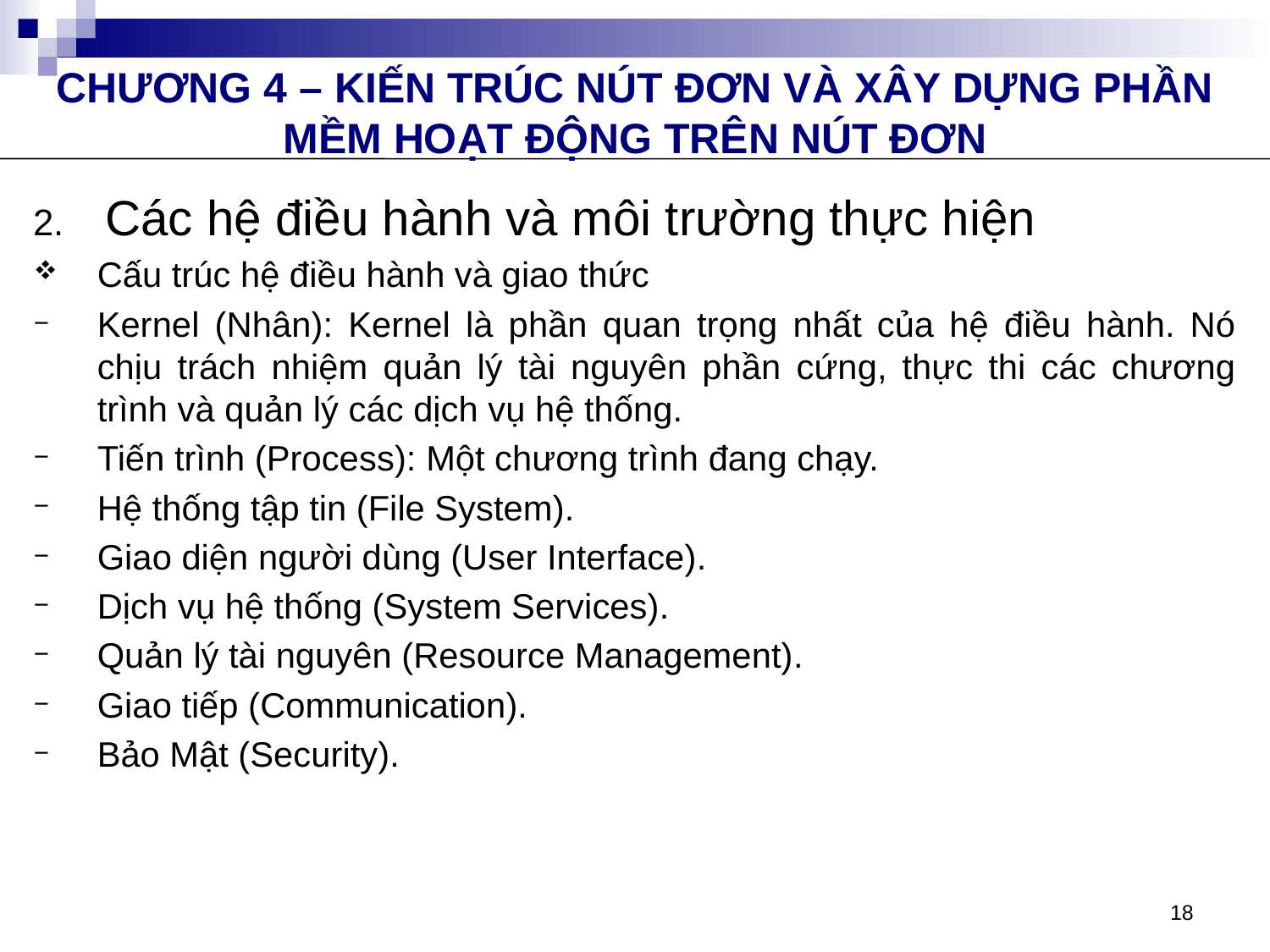

CHƯƠNG 4 – KIẾN TRÚC NÚT ĐƠN VÀ XÂY DỰNG PHẦN MỀM HOẠT ĐỘNG TRÊN NÚT ĐƠN

Các hệ điều hành và môi trường thực hiện
Cấu trúc hệ điều hành và giao thức
Kernel (Nhân): Kernel là phần quan trọng nhất của hệ điều hành. Nó chịu trách nhiệm quản lý tài nguyên phần cứng, thực thi các chương trình và quản lý các dịch vụ hệ thống.
Tiến trình (Process): Một chương trình đang chạy.
Hệ thống tập tin (File System).
Giao diện người dùng (User Interface).
Dịch vụ hệ thống (System Services).
Quản lý tài nguyên (Resource Management).
Giao tiếp (Communication).
Bảo Mật (Security).

18